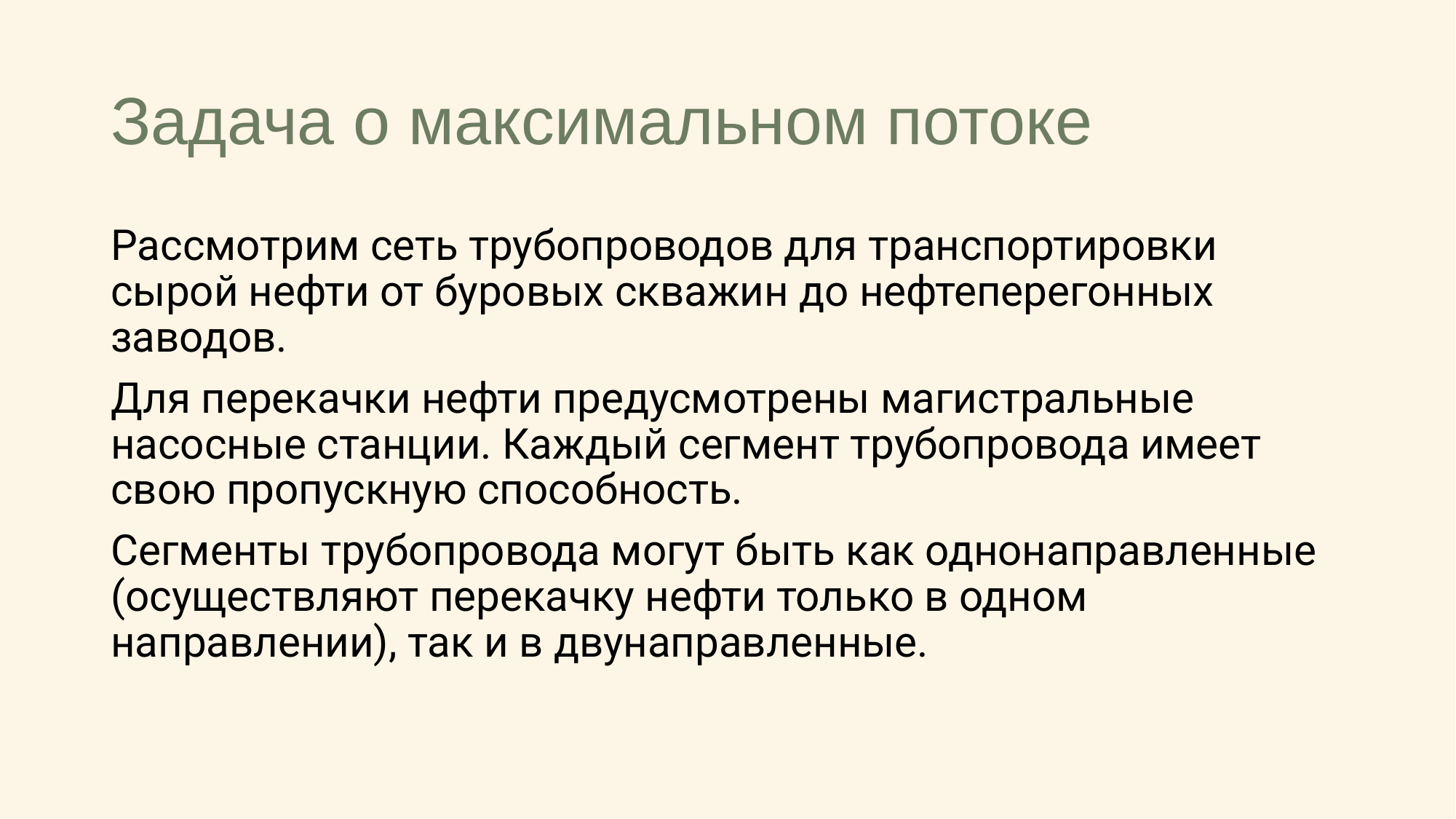

# Задача о максимальном потоке
Рассмотрим сеть трубопроводов для транспортировки сырой нефти от буровых скважин до нефтеперегонных заводов.
Для перекачки нефти предусмотрены магистральные насосные станции. Каждый сегмент трубопровода имеет свою пропускную способность.
Сегменты трубопровода могут быть как однонаправленные (осуществляют перекачку нефти только в одном направлении), так и в двунаправленные.